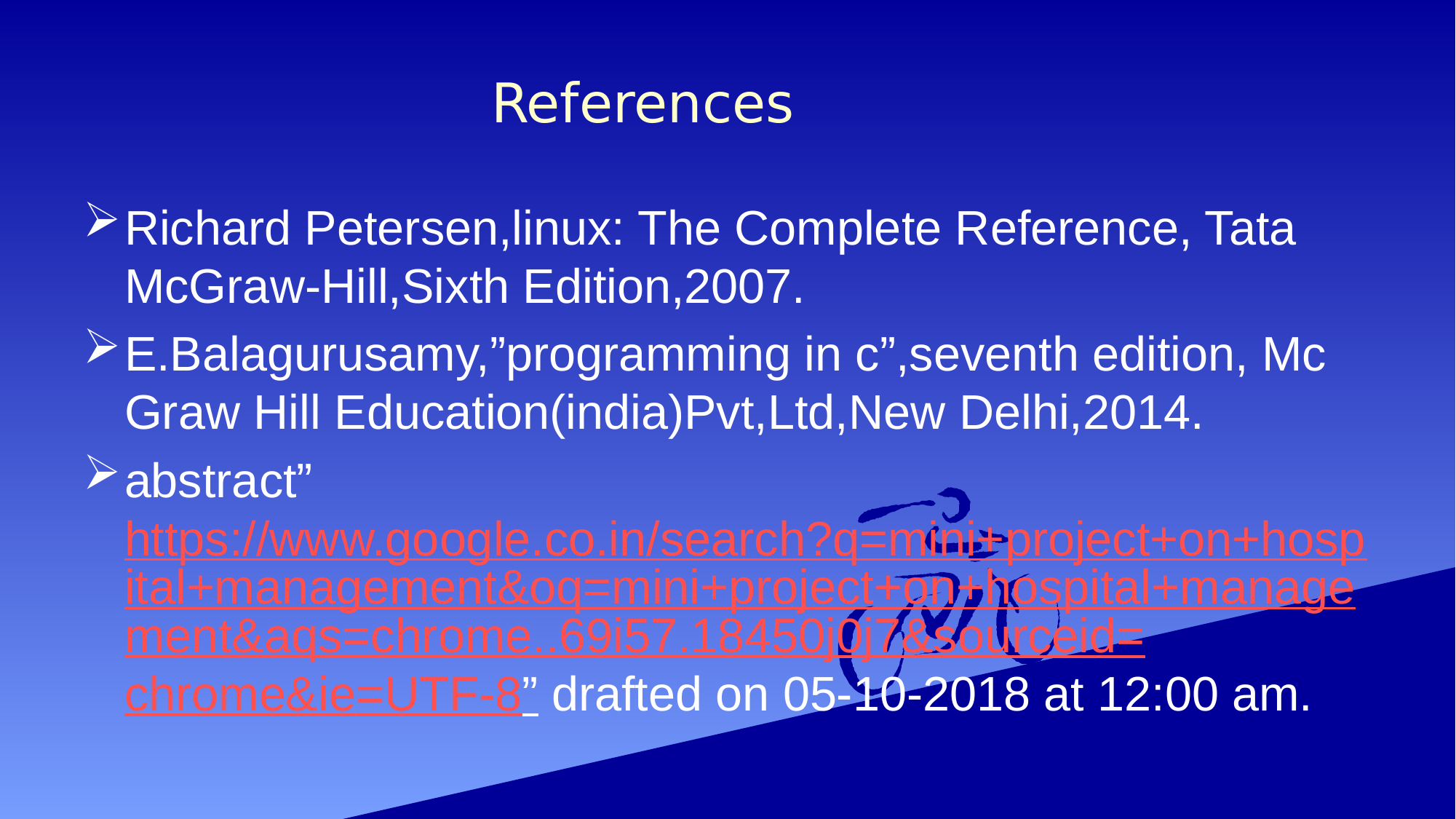

# References
Richard Petersen,linux: The Complete Reference, Tata McGraw-Hill,Sixth Edition,2007.
E.Balagurusamy,”programming in c”,seventh edition, Mc Graw Hill Education(india)Pvt,Ltd,New Delhi,2014.
abstract”https://www.google.co.in/search?q=mini+project+on+hospital+management&oq=mini+project+on+hospital+management&aqs=chrome..69i57.18450j0j7&sourceid=chrome&ie=UTF-8” drafted on 05-10-2018 at 12:00 am.